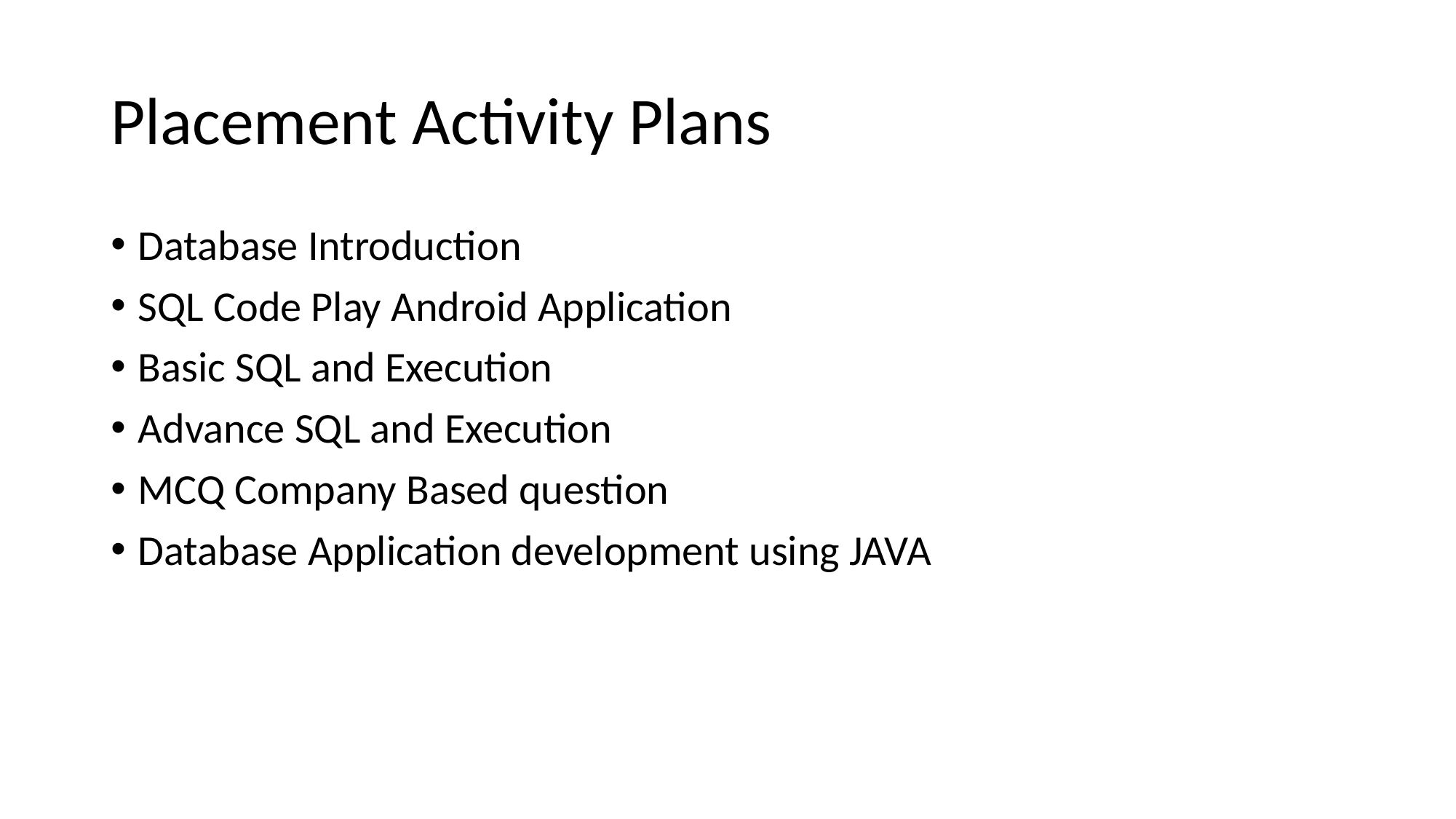

# Placement Activity Plans
Database Introduction
SQL Code Play Android Application
Basic SQL and Execution
Advance SQL and Execution
MCQ Company Based question
Database Application development using JAVA